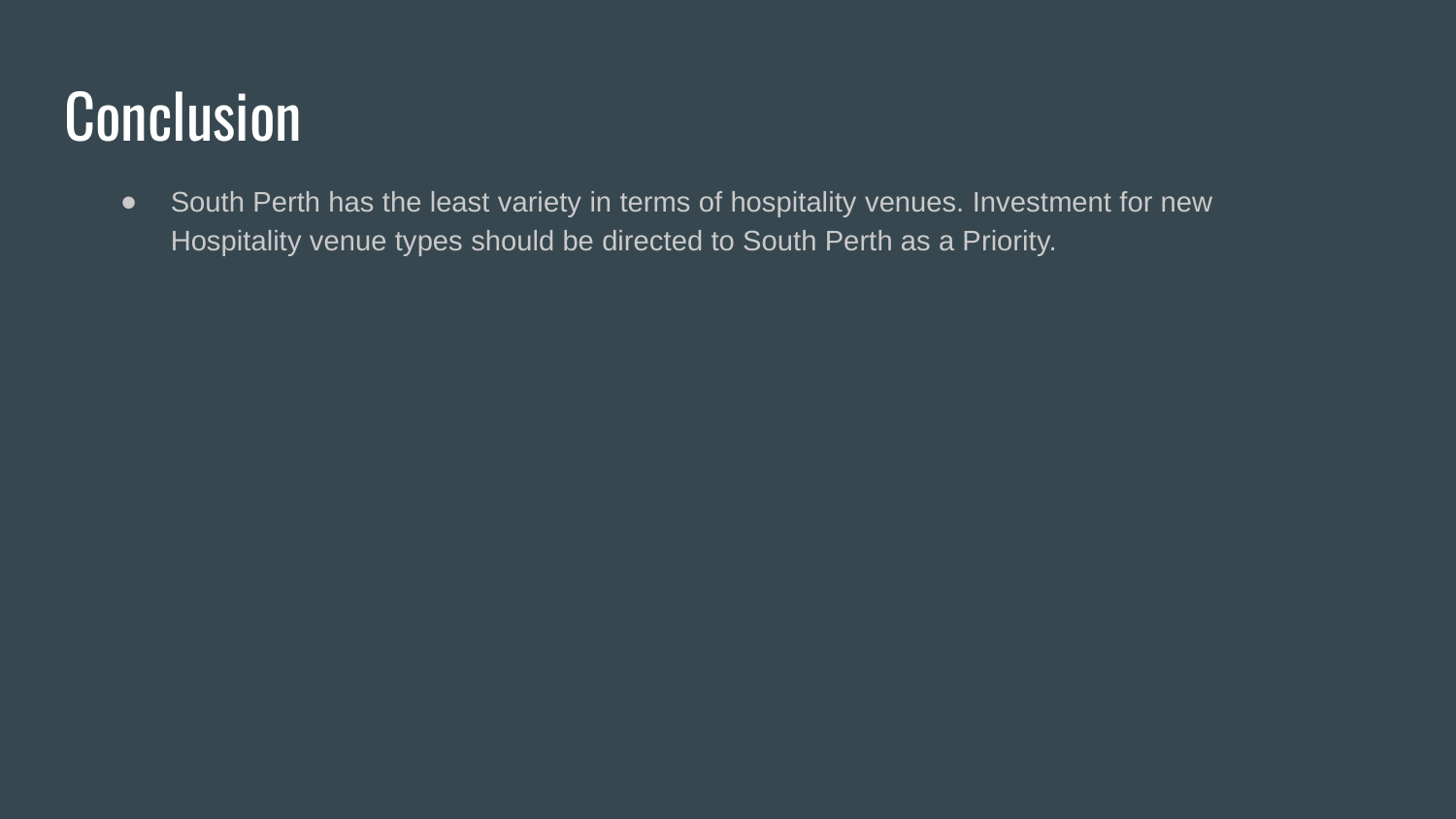

# Conclusion
South Perth has the least variety in terms of hospitality venues. Investment for new Hospitality venue types should be directed to South Perth as a Priority.